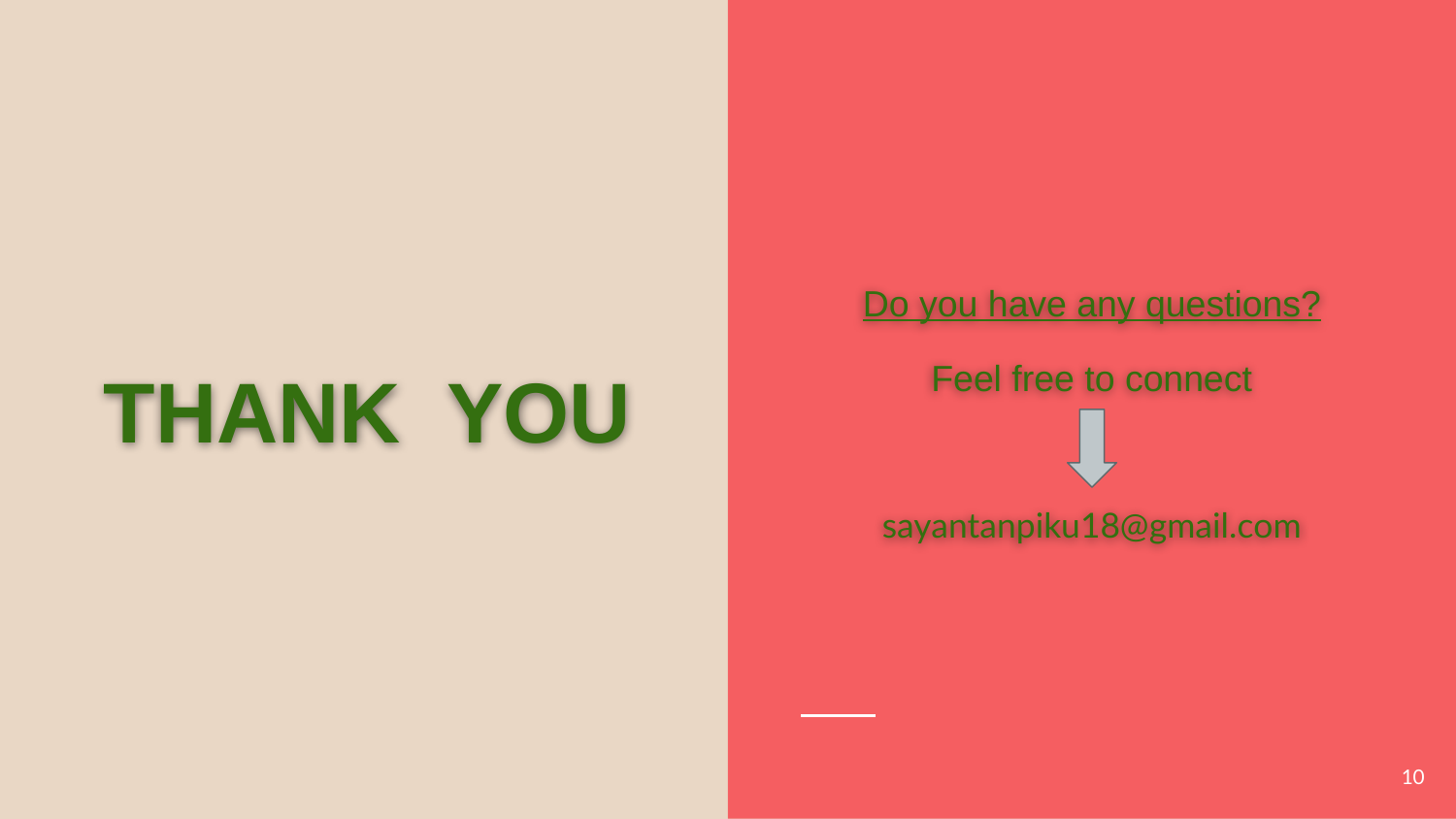

Do you have any questions?
Feel free to connect

sayantanpiku18@gmail.com
# THANK  YOU

10